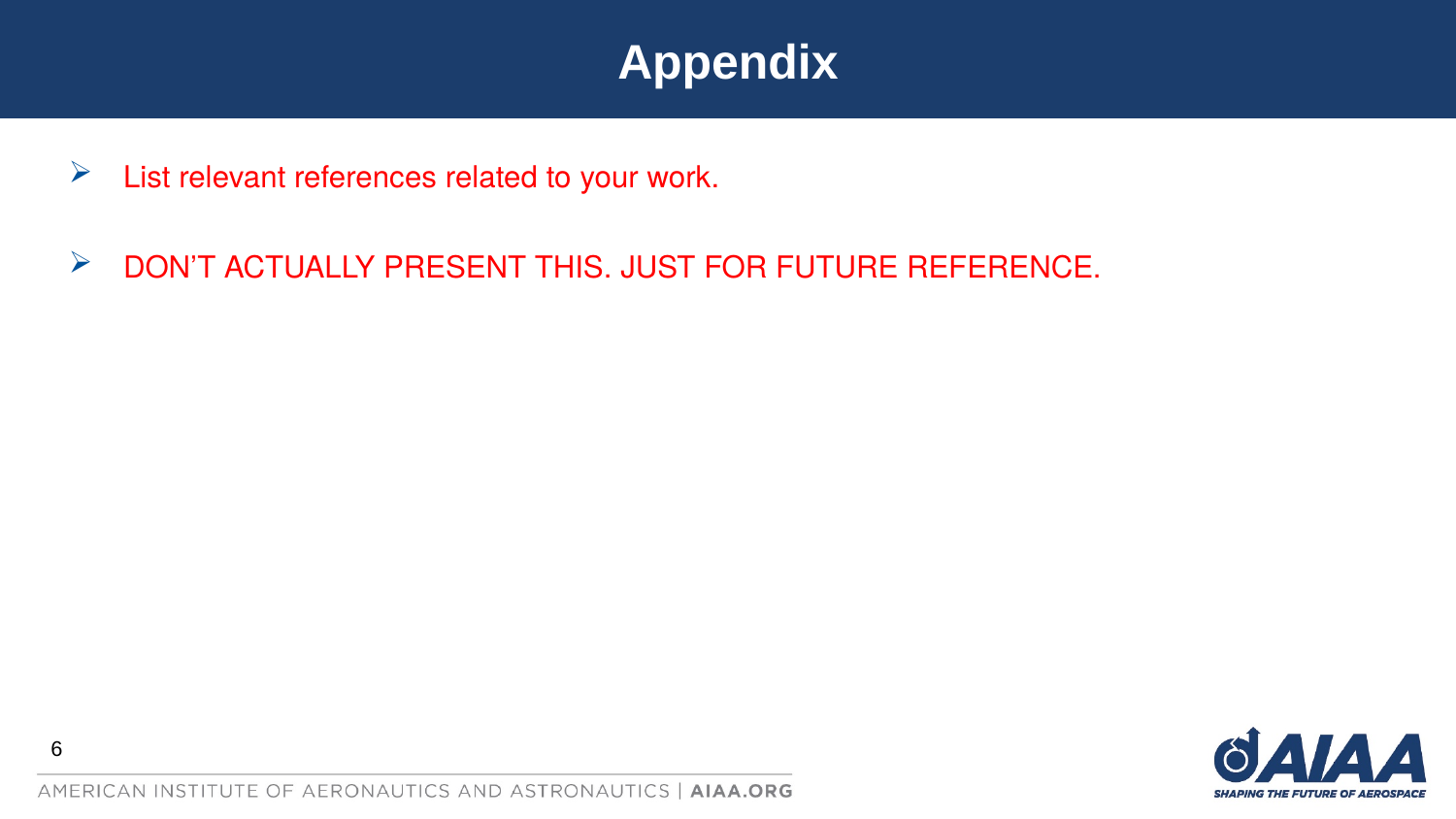

Appendix
List relevant references related to your work.
DON’T ACTUALLY PRESENT THIS. JUST FOR FUTURE REFERENCE.
6